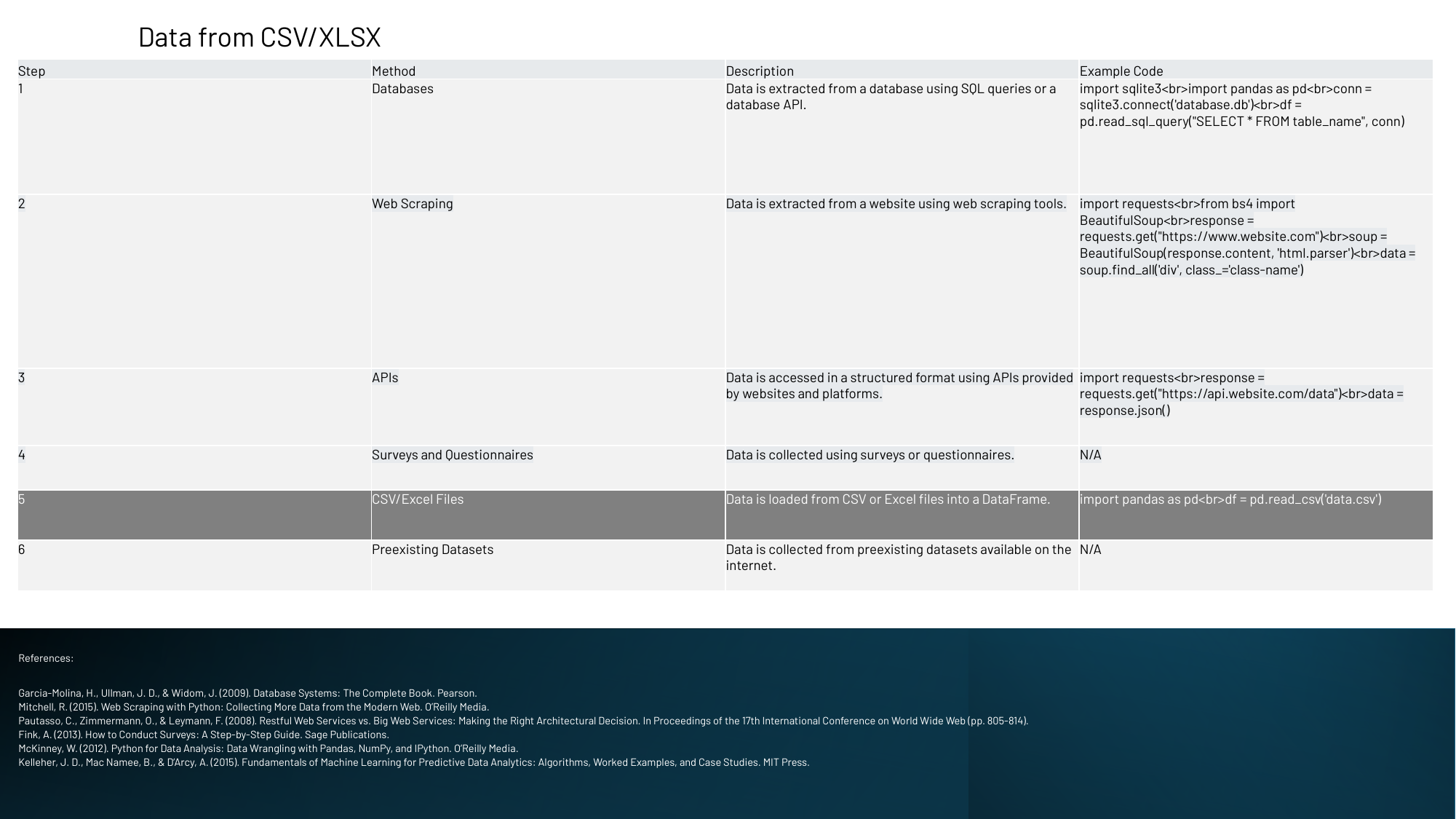

Data from CSV/XLSX
| Step | Method | Description | Example Code |
| --- | --- | --- | --- |
| 1 | Databases | Data is extracted from a database using SQL queries or a database API. | import sqlite3<br>import pandas as pd<br>conn = sqlite3.connect('database.db')<br>df = pd.read\_sql\_query("SELECT \* FROM table\_name", conn) |
| 2 | Web Scraping | Data is extracted from a website using web scraping tools. | import requests<br>from bs4 import BeautifulSoup<br>response = requests.get("https://www.website.com")<br>soup = BeautifulSoup(response.content, 'html.parser')<br>data = soup.find\_all('div', class\_='class-name') |
| 3 | APIs | Data is accessed in a structured format using APIs provided by websites and platforms. | import requests<br>response = requests.get("https://api.website.com/data")<br>data = response.json() |
| 4 | Surveys and Questionnaires | Data is collected using surveys or questionnaires. | N/A |
| 5 | CSV/Excel Files | Data is loaded from CSV or Excel files into a DataFrame. | import pandas as pd<br>df = pd.read\_csv('data.csv') |
| 6 | Preexisting Datasets | Data is collected from preexisting datasets available on the internet. | N/A |

| References: |
| --- |
| Garcia-Molina, H., Ullman, J. D., & Widom, J. (2009). Database Systems: The Complete Book. Pearson. |
| Mitchell, R. (2015). Web Scraping with Python: Collecting More Data from the Modern Web. O’Reilly Media. |
| Pautasso, C., Zimmermann, O., & Leymann, F. (2008). Restful Web Services vs. Big Web Services: Making the Right Architectural Decision. In Proceedings of the 17th International Conference on World Wide Web (pp. 805-814). |
| Fink, A. (2013). How to Conduct Surveys: A Step-by-Step Guide. Sage Publications. |
| McKinney, W. (2012). Python for Data Analysis: Data Wrangling with Pandas, NumPy, and IPython. O’Reilly Media. |
| Kelleher, J. D., Mac Namee, B., & D’Arcy, A. (2015). Fundamentals of Machine Learning for Predictive Data Analytics: Algorithms, Worked Examples, and Case Studies. MIT Press. |